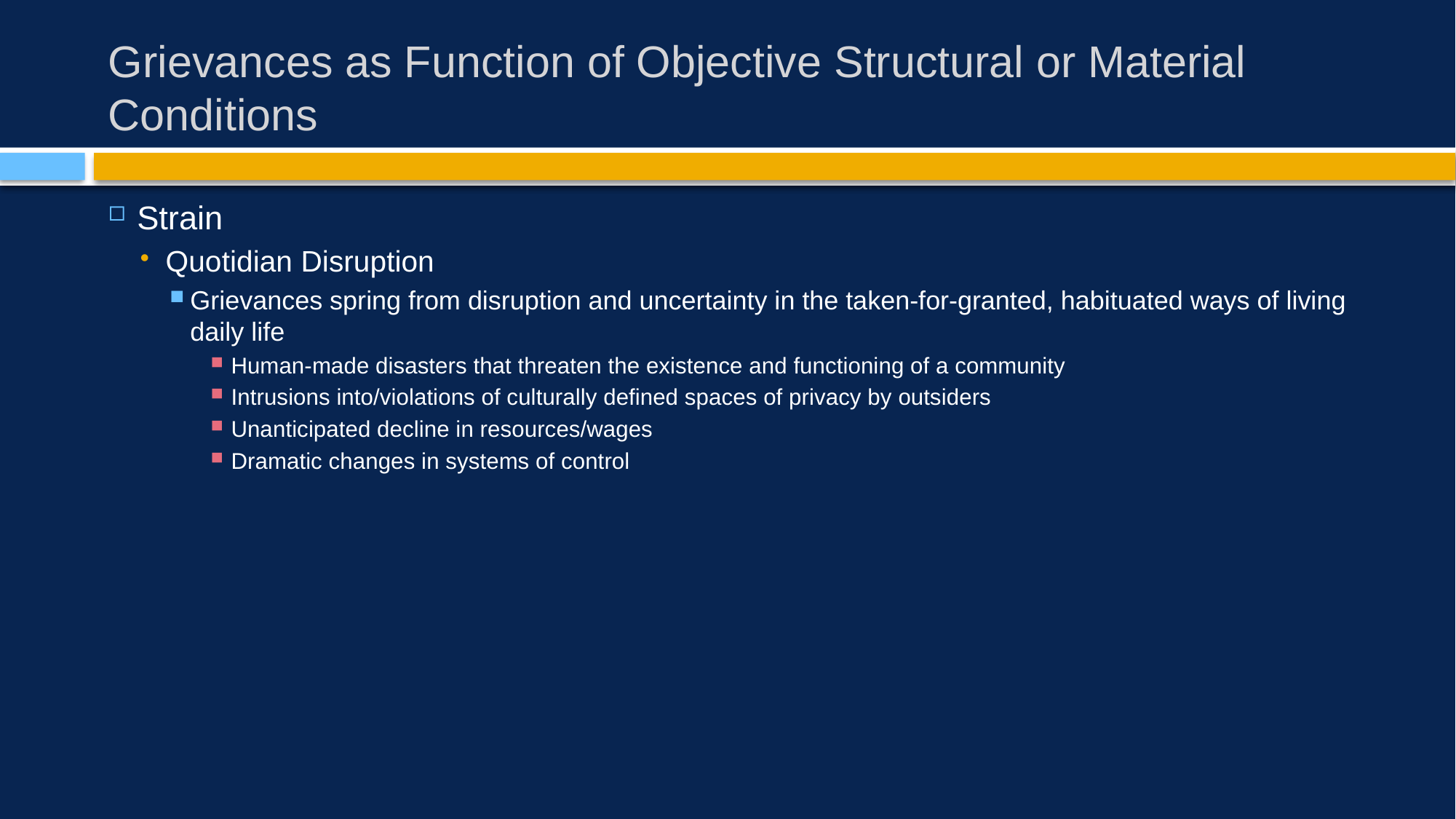

# Grievances as Function of Objective Structural or Material Conditions
Strain
Quotidian Disruption
Grievances spring from disruption and uncertainty in the taken-for-granted, habituated ways of living daily life
Human-made disasters that threaten the existence and functioning of a community
Intrusions into/violations of culturally defined spaces of privacy by outsiders
Unanticipated decline in resources/wages
Dramatic changes in systems of control